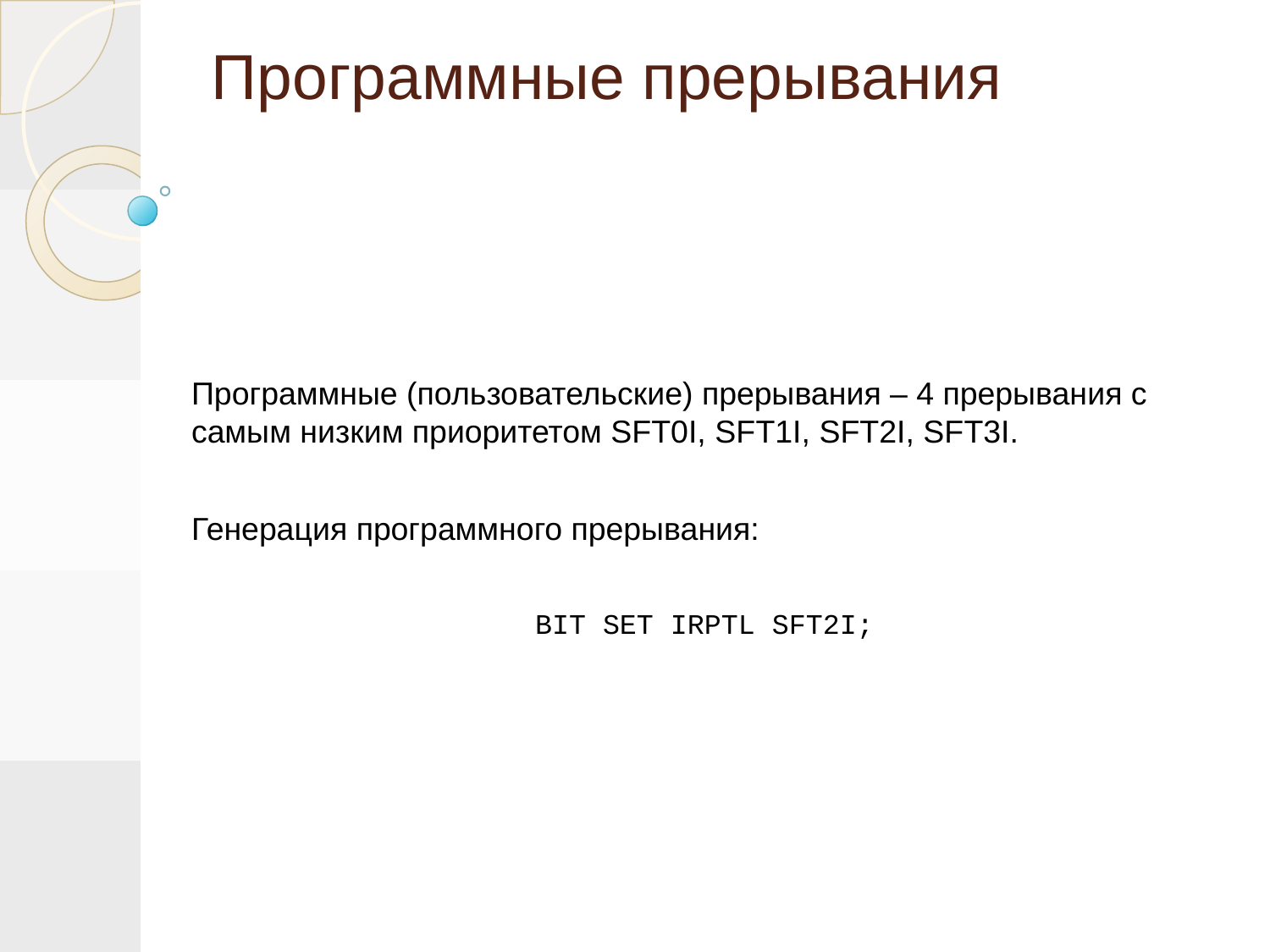

# Программные прерывания
Программные (пользовательские) прерывания – 4 прерывания с самым низким приоритетом SFT0I, SFT1I, SFT2I, SFT3I.

Генерация программного прерывания:

BIT SET IRPTL SFT2I;